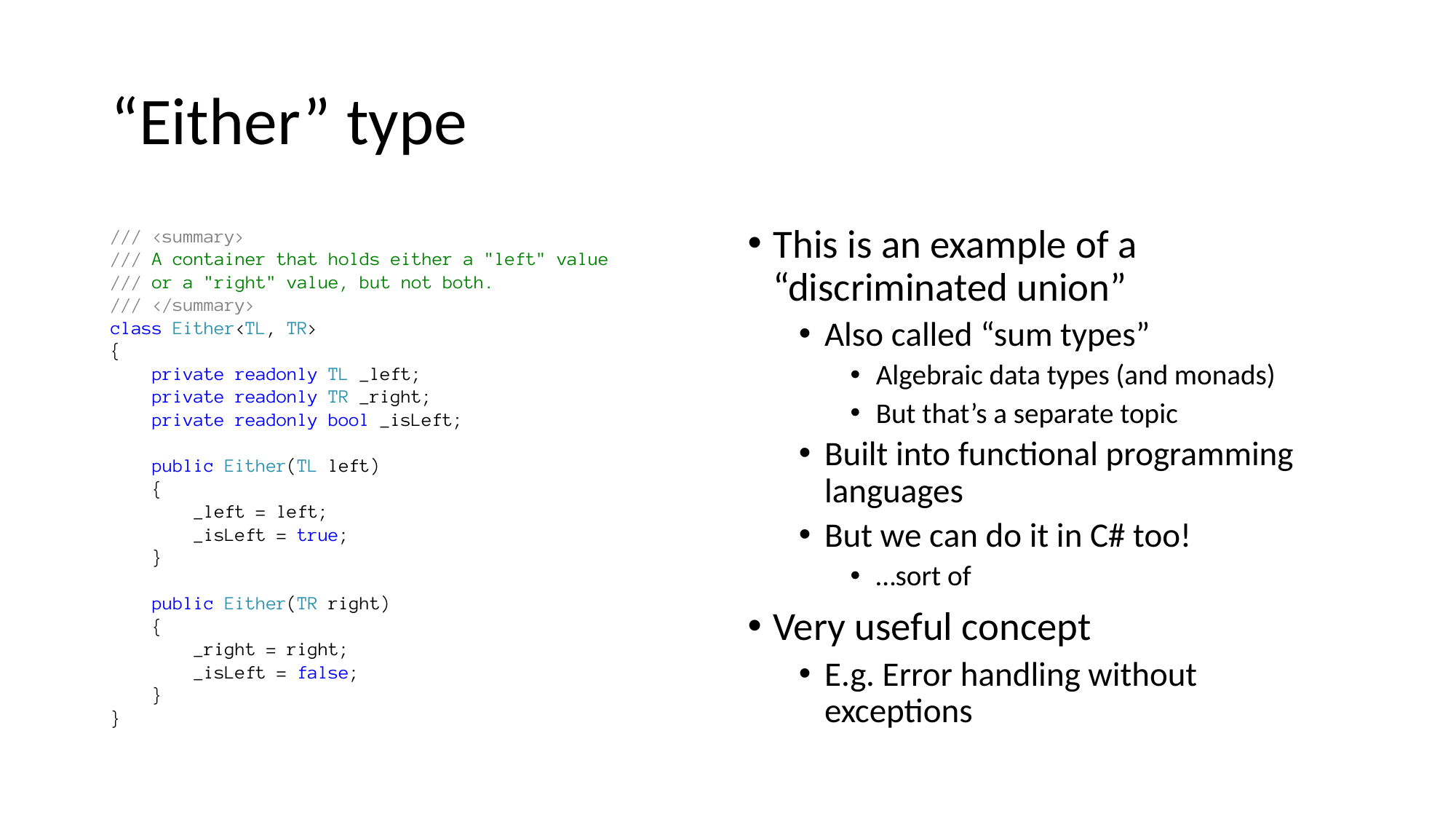

# “Either” type
/// <summary>
/// A container that holds either a "left" value
/// or a "right" value, but not both.
/// </summary>
class Either<TL, TR>
{
    private readonly TL _left;
    private readonly TR _right;
    private readonly bool _isLeft;

    public Either(TL left)
    {
        _left = left;
        _isLeft = true;
    }

    public Either(TR right)
    {
        _right = right;
        _isLeft = false;
    }
}

This is an example of a “discriminated union”
Also called “sum types”
Algebraic data types (and monads)
But that’s a separate topic
Built into functional programming languages
But we can do it in C# too!
…sort of
Very useful concept
E.g. Error handling without exceptions